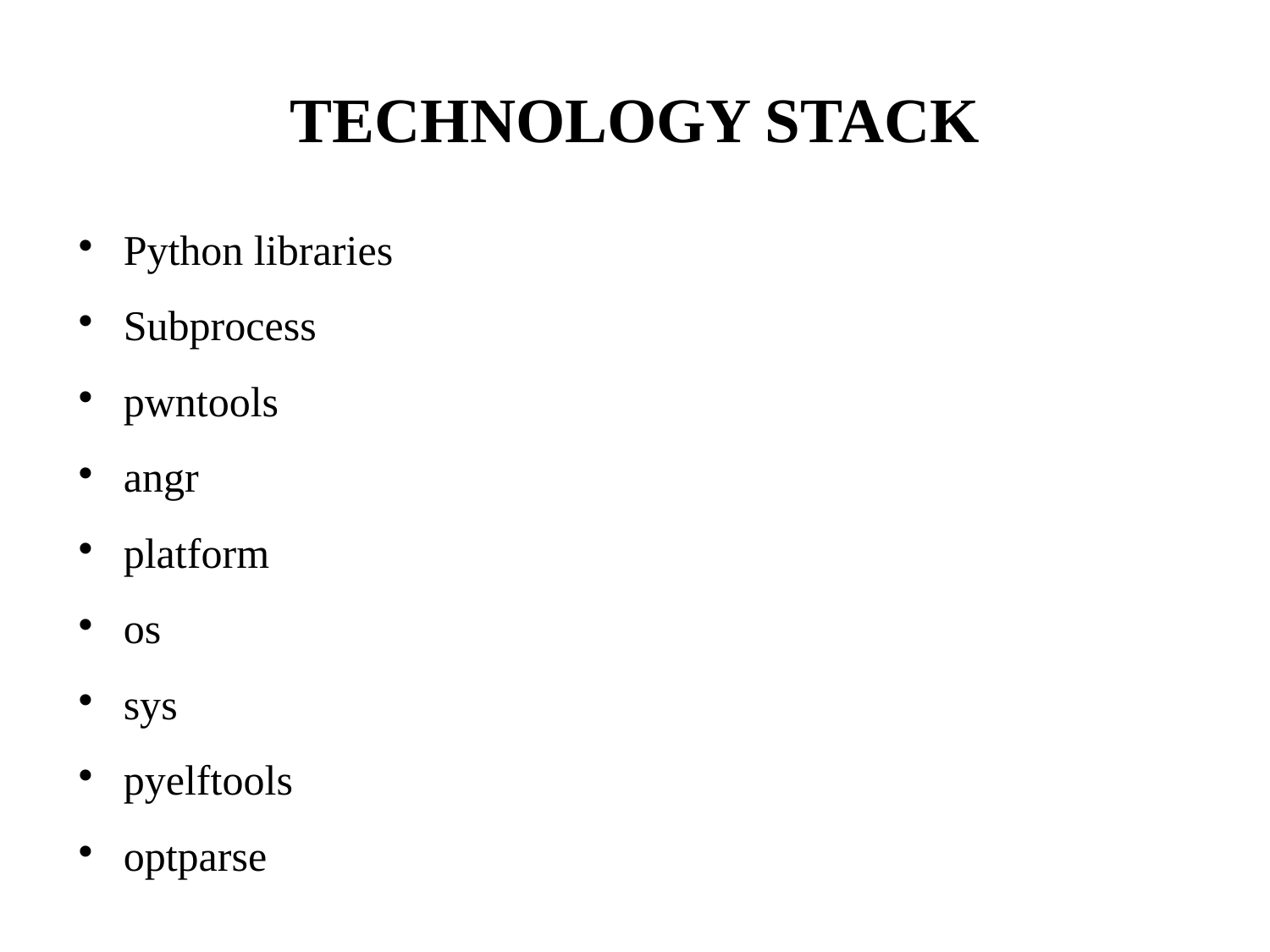

TECHNOLOGY STACK
Python libraries
Subprocess
pwntools
angr
platform
os
sys
pyelftools
optparse